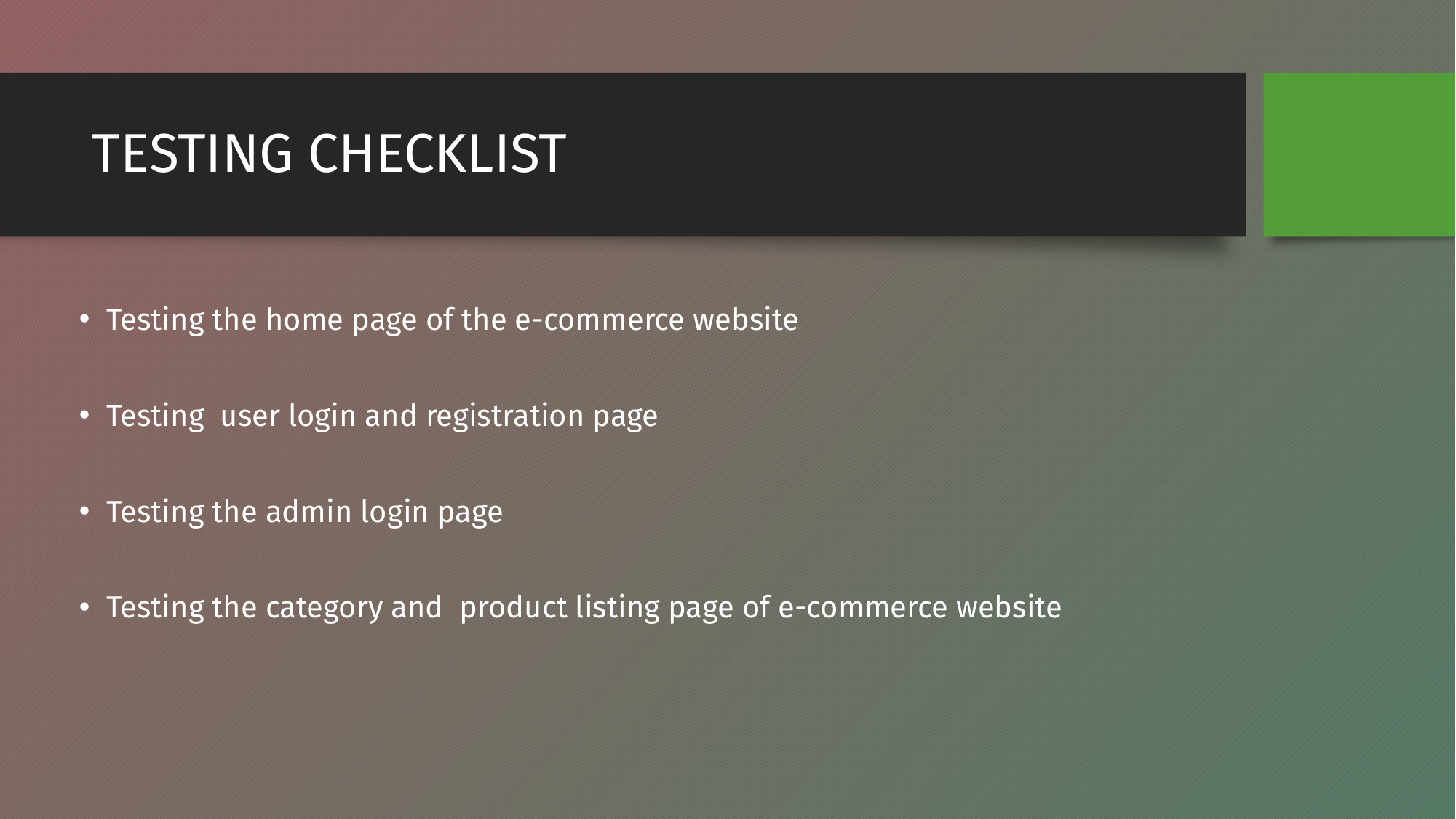

# TESTING CHECKLIST
Testing the home page of the e-commerce website

Testing  user login and registration page

Testing the admin login page

Testing the category and  product listing page of e-commerce website